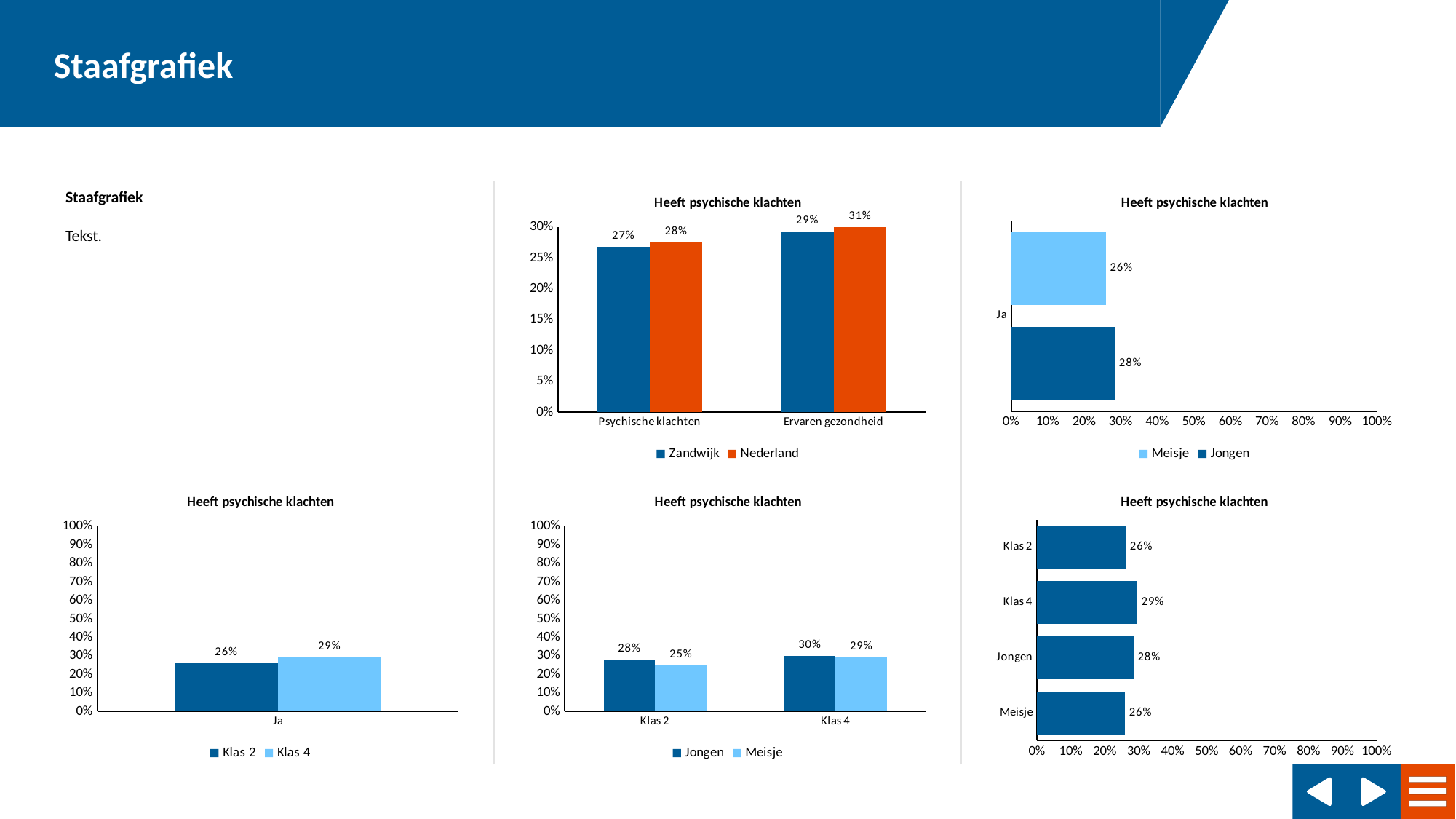

### Chart: Heeft psychische klachten

| Category | Zandwijk | Nederland |
|---|---|---|
| Psychische klachten | 0.2679194 | 0.2753591 |
| Ervaren gezondheid | 0.2936311 | 0.3070725 |

### Chart: Heeft psychische klachten

| Category | Jongen | Meisje |
|---|---|---|
| Ja | 0.2833711 | 0.2587723 |

### Chart: Heeft psychische klachten

| Category | Klas 2 | Klas 4 |
|---|---|---|
| Ja | 0.26077 | 0.2945237 |

### Chart: Heeft psychische klachten

| Category | Jongen | Meisje |
|---|---|---|
| Klas 2 | 0.2810564 | 0.2484313 |
| Klas 4 | 0.2994914 | 0.2907135 |

### Chart: Heeft psychische klachten

| Category | p |
|---|---|
| Meisje | 0.2587723 |
| Jongen | 0.2833711 |
| Klas 4 | 0.2945237 |
| Klas 2 | 0.26077 |